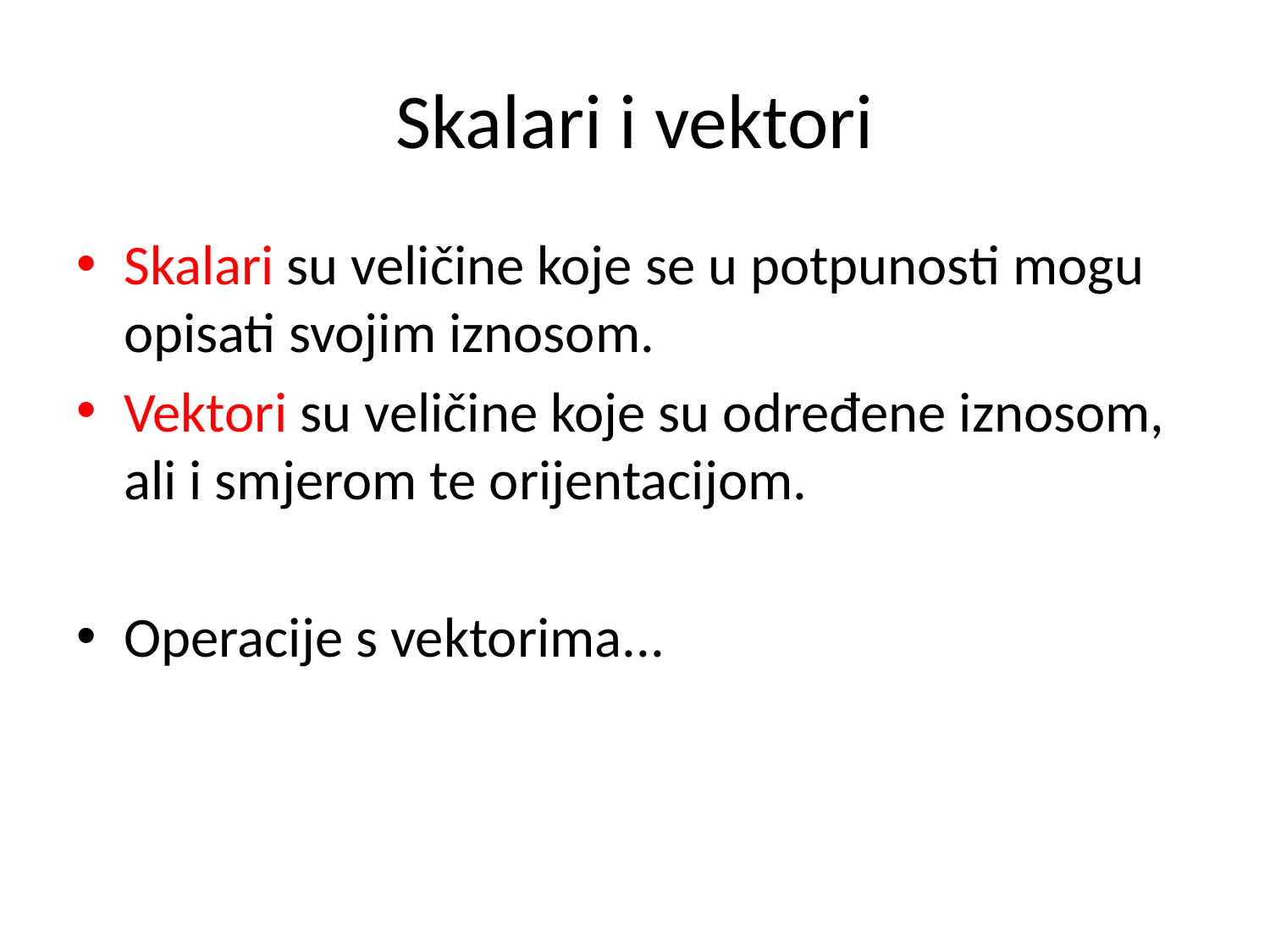

# Skalari i vektori
Skalari su veličine koje se u potpunosti mogu opisati svojim iznosom.
Vektori su veličine koje su određene iznosom, ali i smjerom te orijentacijom.

Operacije s vektorima...